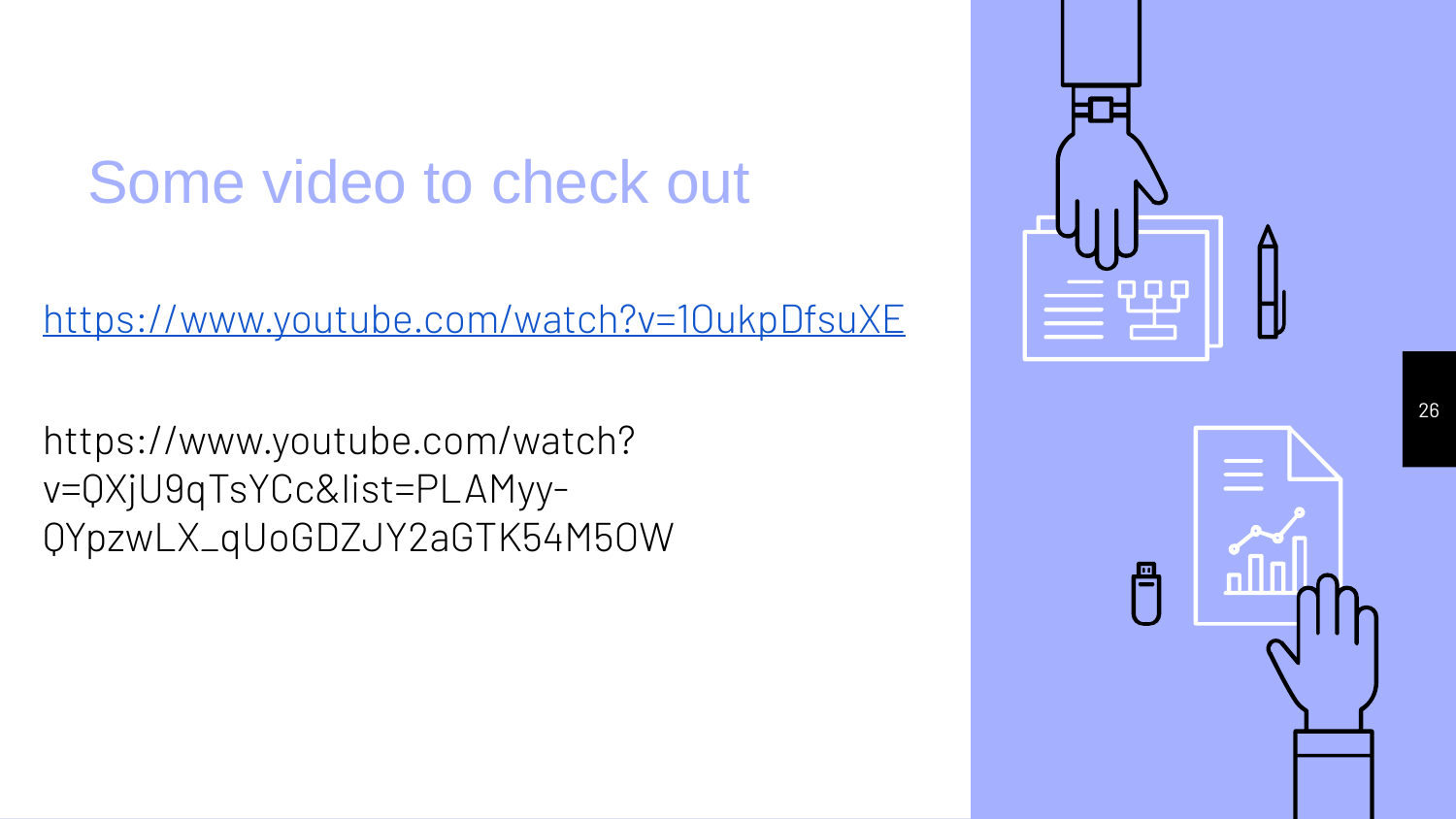

# Some video to check out
https://www.youtube.com/watch?v=1OukpDfsuXE

https://www.youtube.com/watch?v=QXjU9qTsYCc&list=PLAMyy-QYpzwLX_qUoGDZJY2aGTK54M5OW
26